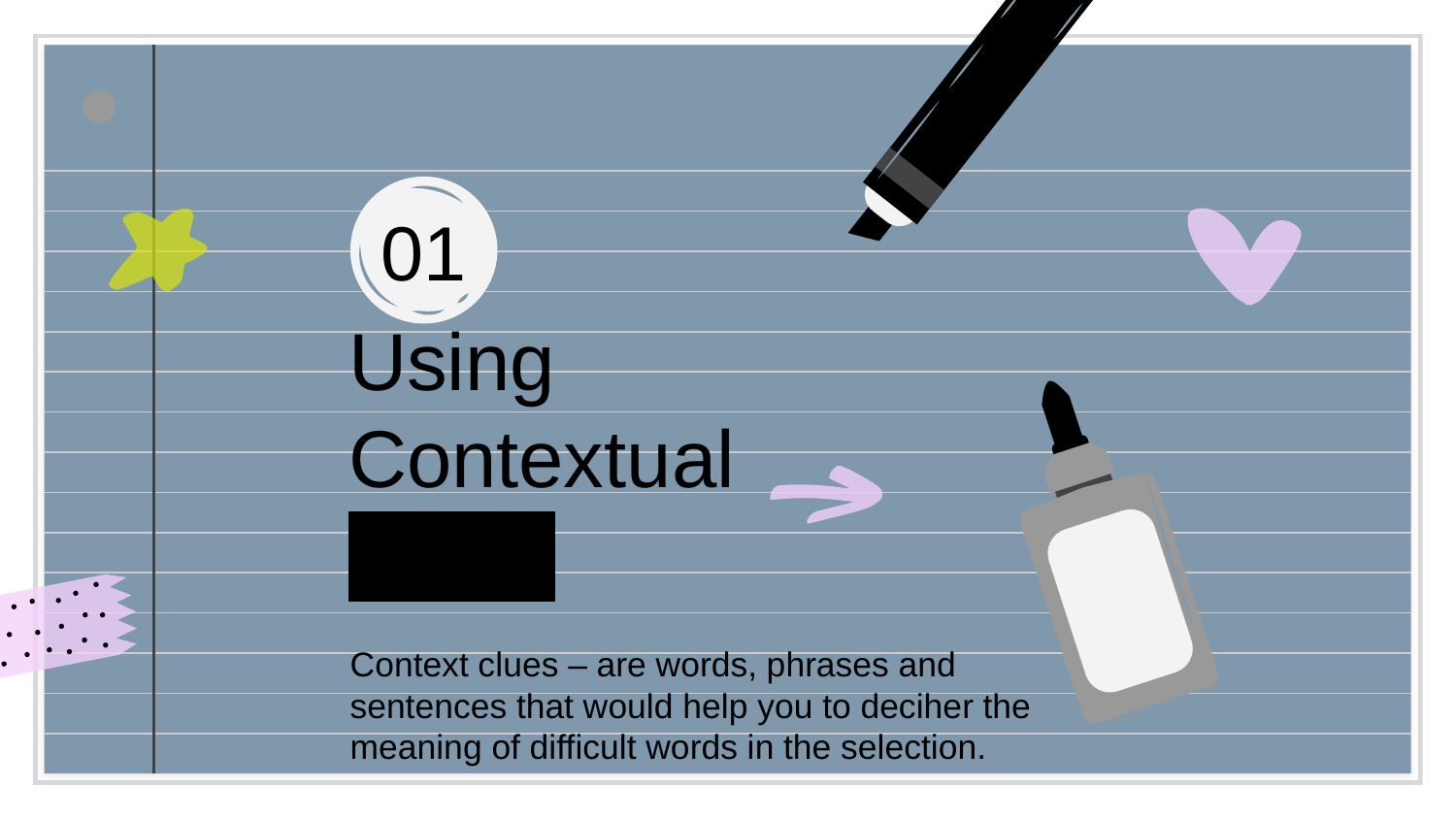

01

# Using Contextual Clues

Context clues – are words, phrases and sentences that would help you to deciher the meaning of difficult words in the selection.